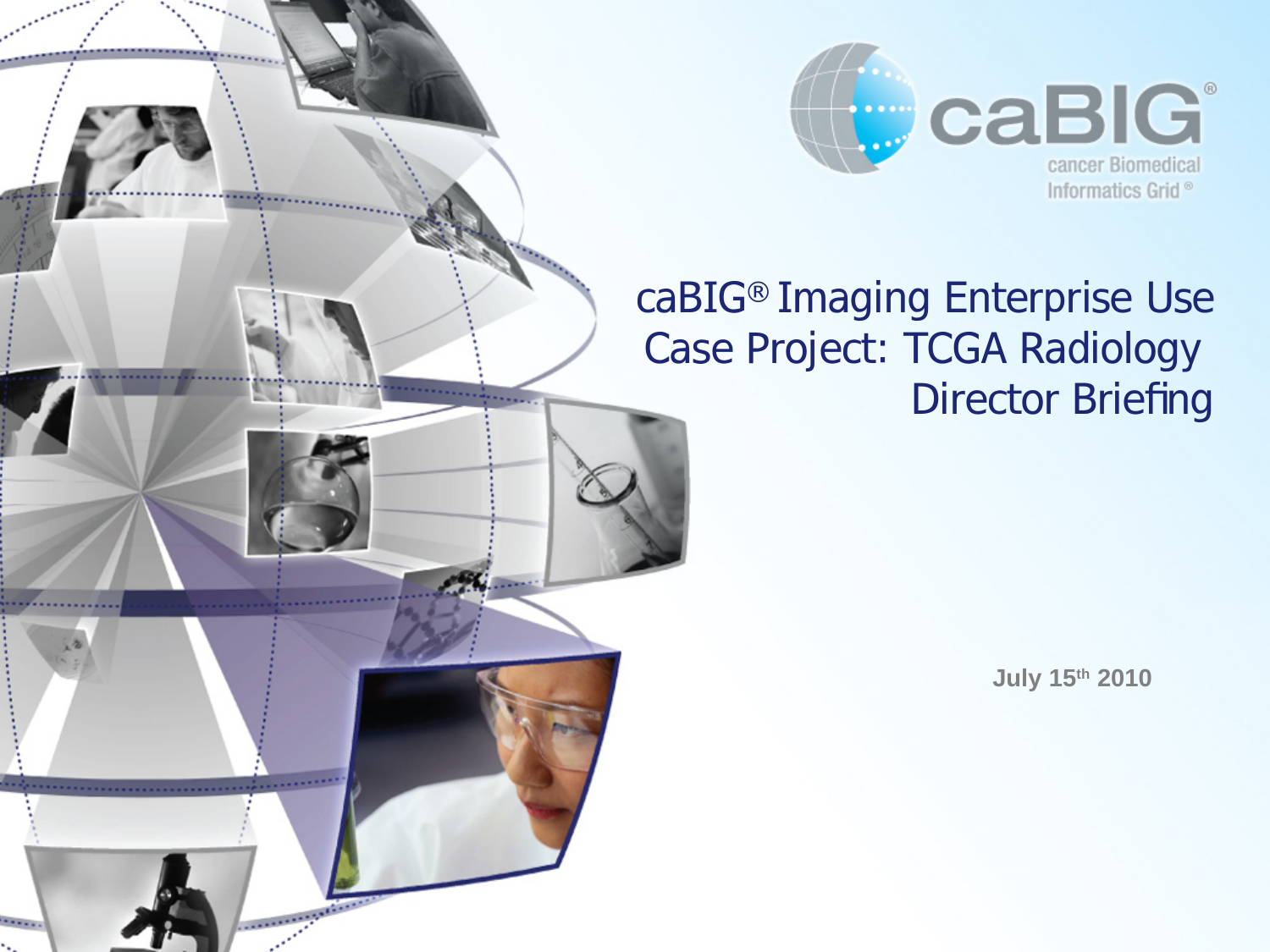

# caBIG® Imaging Enterprise Use Case Project: TCGA Radiology Director Briefing
July 15th 2010